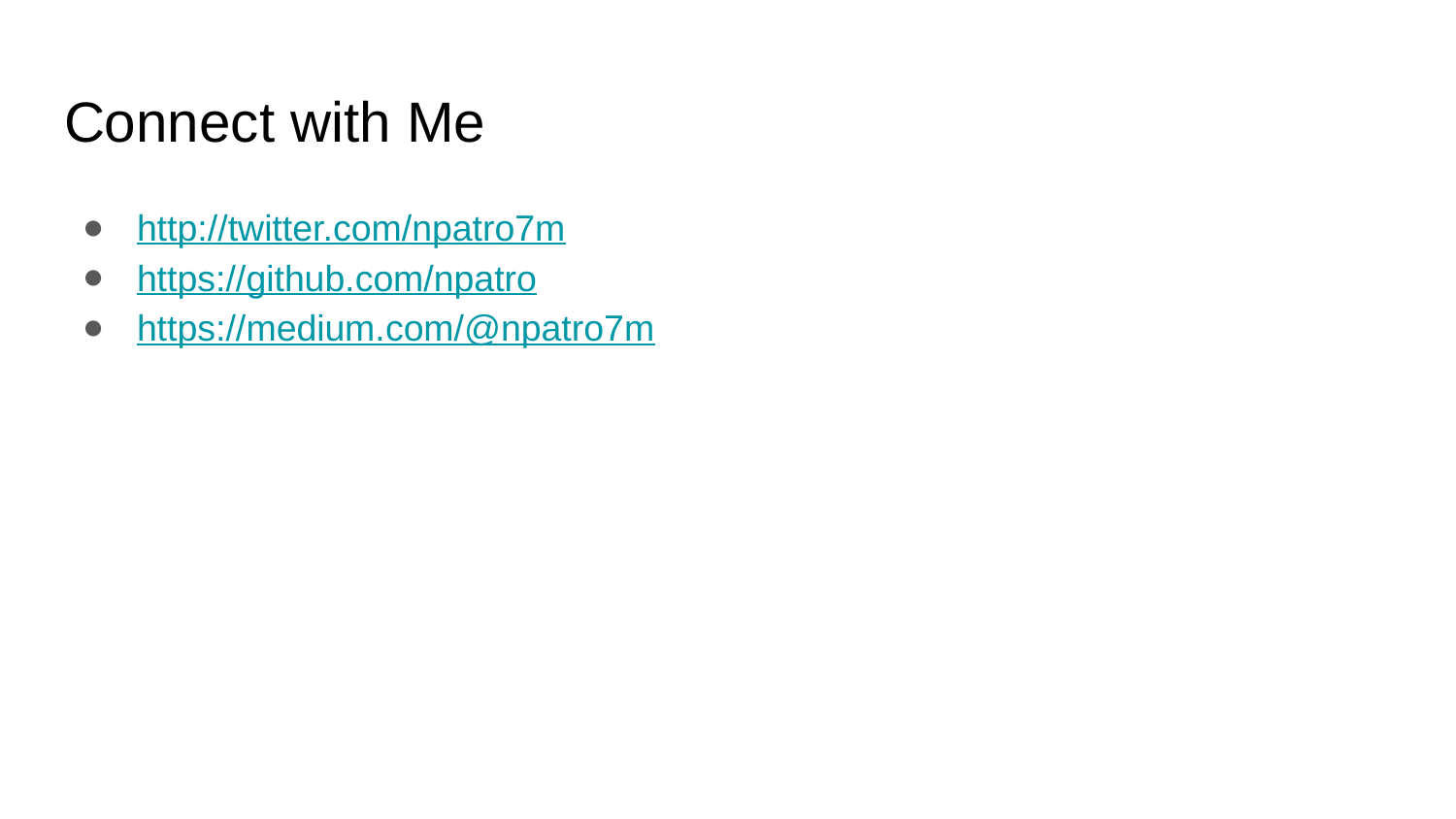

# Connect with Me
http://twitter.com/npatro7m
https://github.com/npatro
https://medium.com/@npatro7m